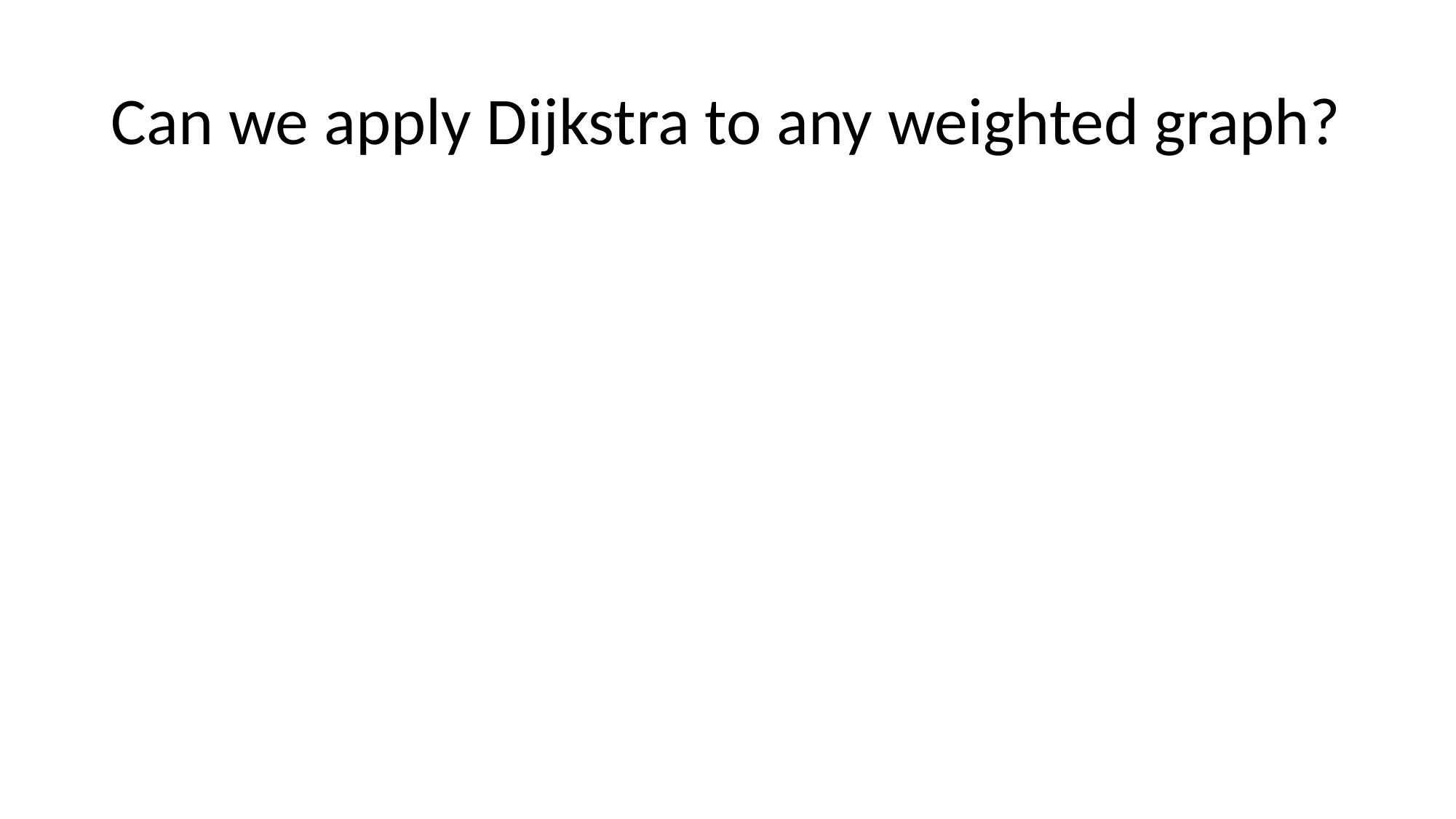

# Can we apply Dijkstra to any weighted graph?